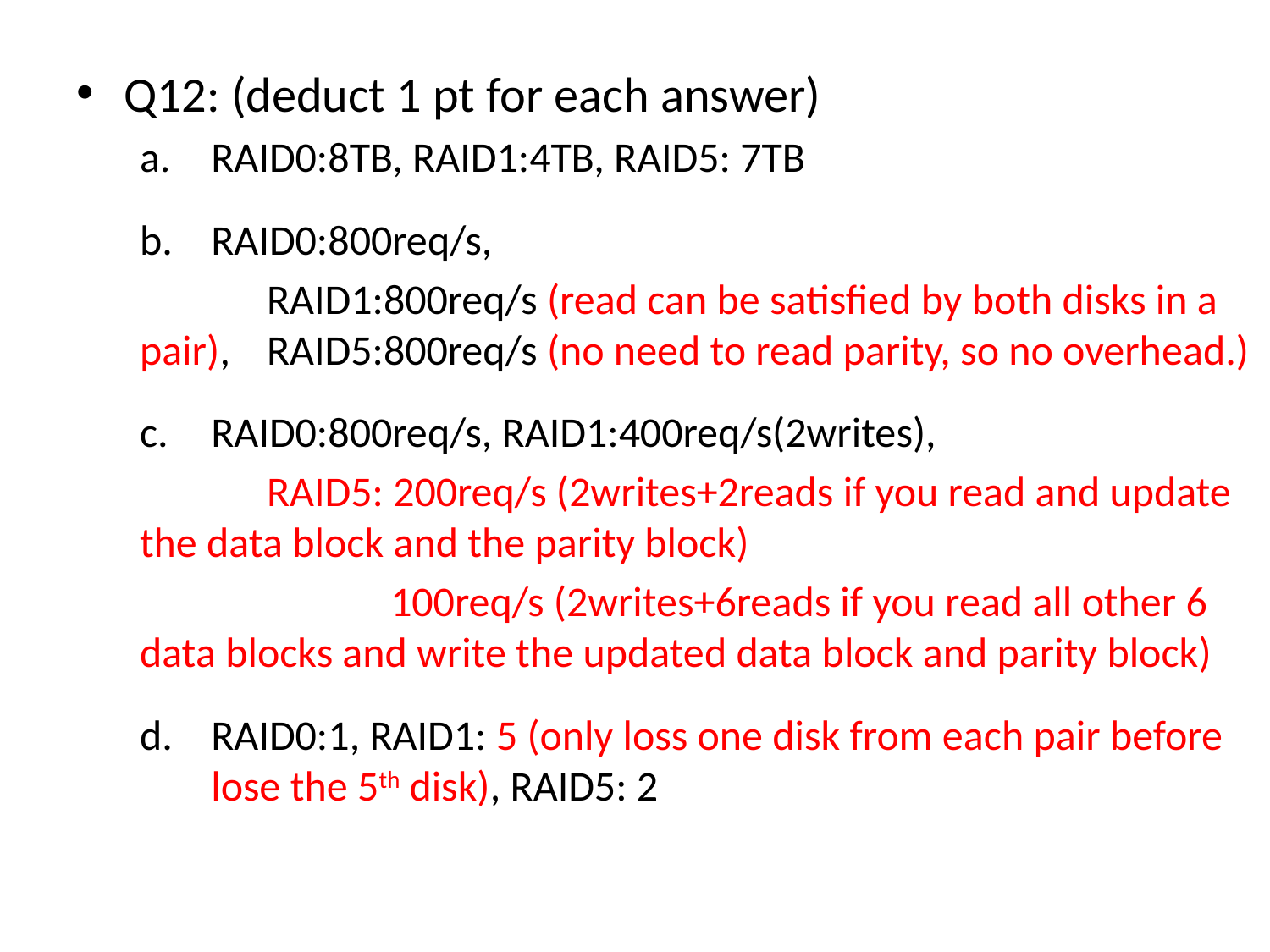

Q12: (deduct 1 pt for each answer)
RAID0:8TB, RAID1:4TB, RAID5: 7TB
RAID0:800req/s,
	RAID1:800req/s (read can be satisfied by both disks in a pair), 	RAID5:800req/s (no need to read parity, so no overhead.)
RAID0:800req/s, RAID1:400req/s(2writes),
	RAID5: 200req/s (2writes+2reads if you read and update the data block and the parity block)
	             100req/s (2writes+6reads if you read all other 6 data blocks and write the updated data block and parity block)
RAID0:1, RAID1: 5 (only loss one disk from each pair before lose the 5th disk), RAID5: 2